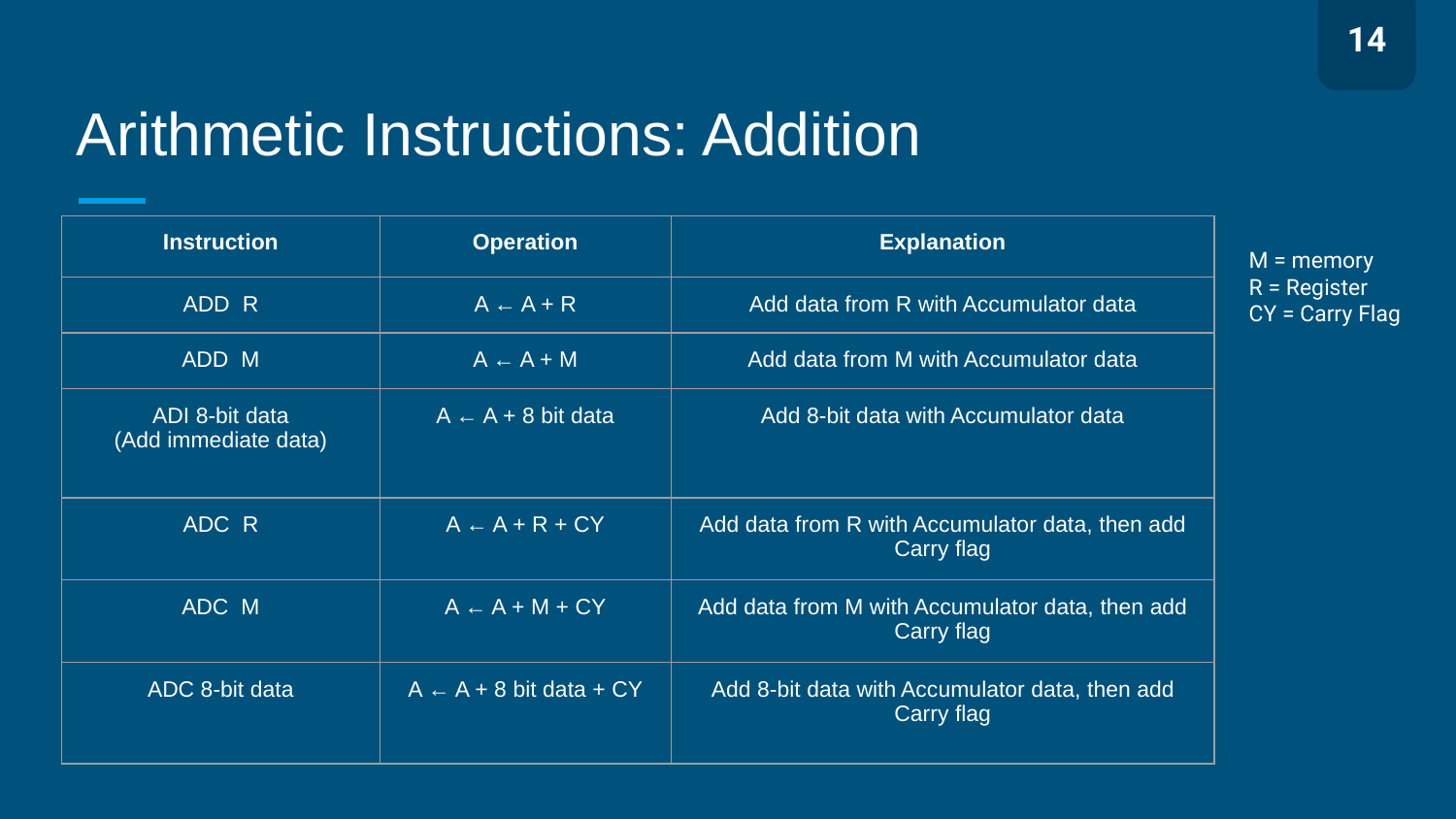

14
# Arithmetic Instructions: Addition
| Instruction | Operation | Explanation |
| --- | --- | --- |
| ADD R | A ← A + R | Add data from R with Accumulator data |
| ADD M | A ← A + M | Add data from M with Accumulator data |
| ADI 8-bit data (Add immediate data) | A ← A + 8 bit data | Add 8-bit data with Accumulator data |
| ADC R | A ← A + R + CY | Add data from R with Accumulator data, then add Carry flag |
| ADC M | A ← A + M + CY | Add data from M with Accumulator data, then add Carry flag |
| ADC 8-bit data | A ← A + 8 bit data + CY | Add 8-bit data with Accumulator data, then add Carry flag |
M = memory
R = Register
CY = Carry Flag